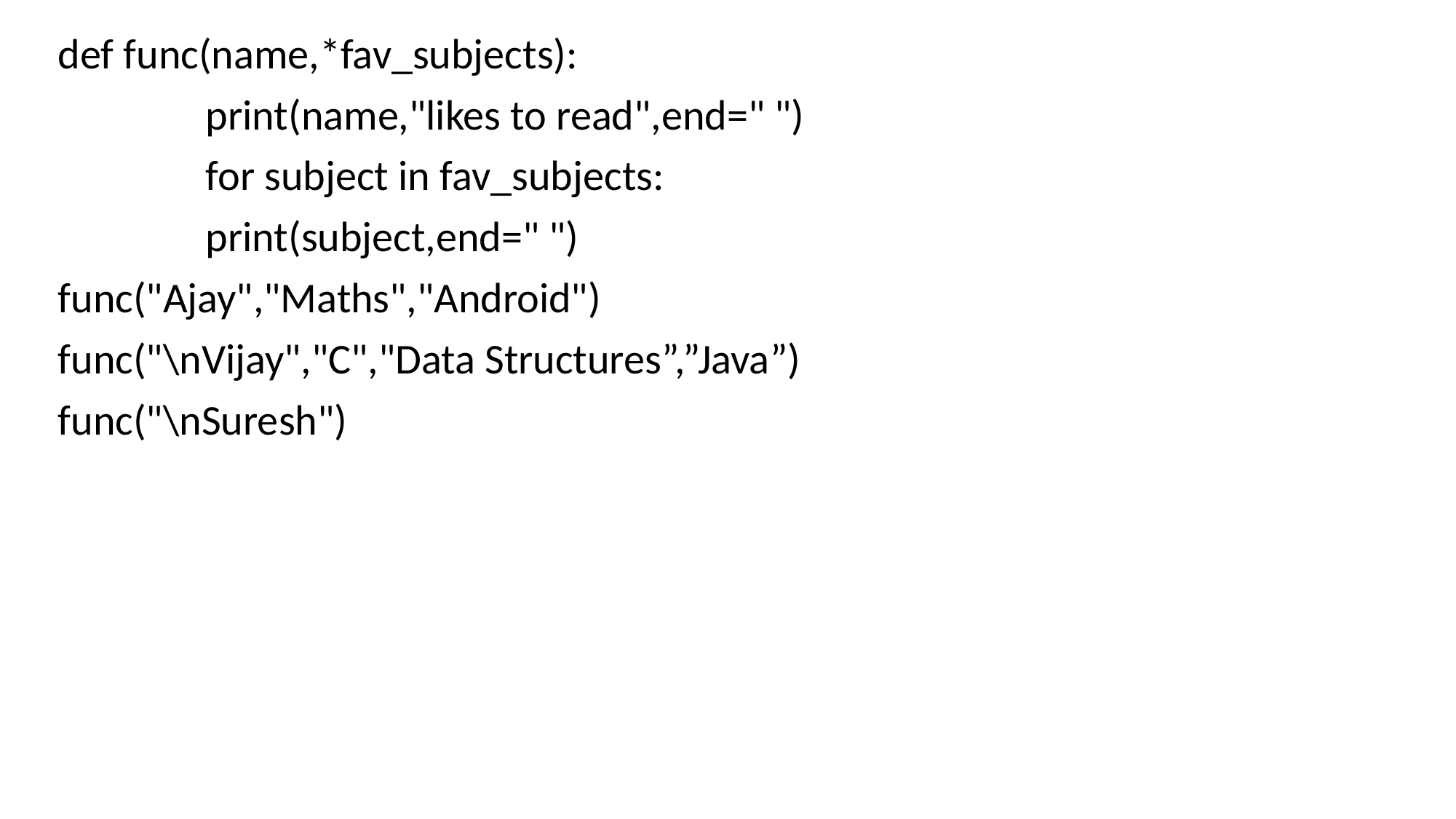

def func(name,*fav_subjects):
	    print(name,"likes to read",end=" ")
	    for subject in fav_subjects:
	    print(subject,end=" ")
func("Ajay","Maths","Android")
func("\nVijay","C","Data Structures”,”Java”)
func("\nSuresh")